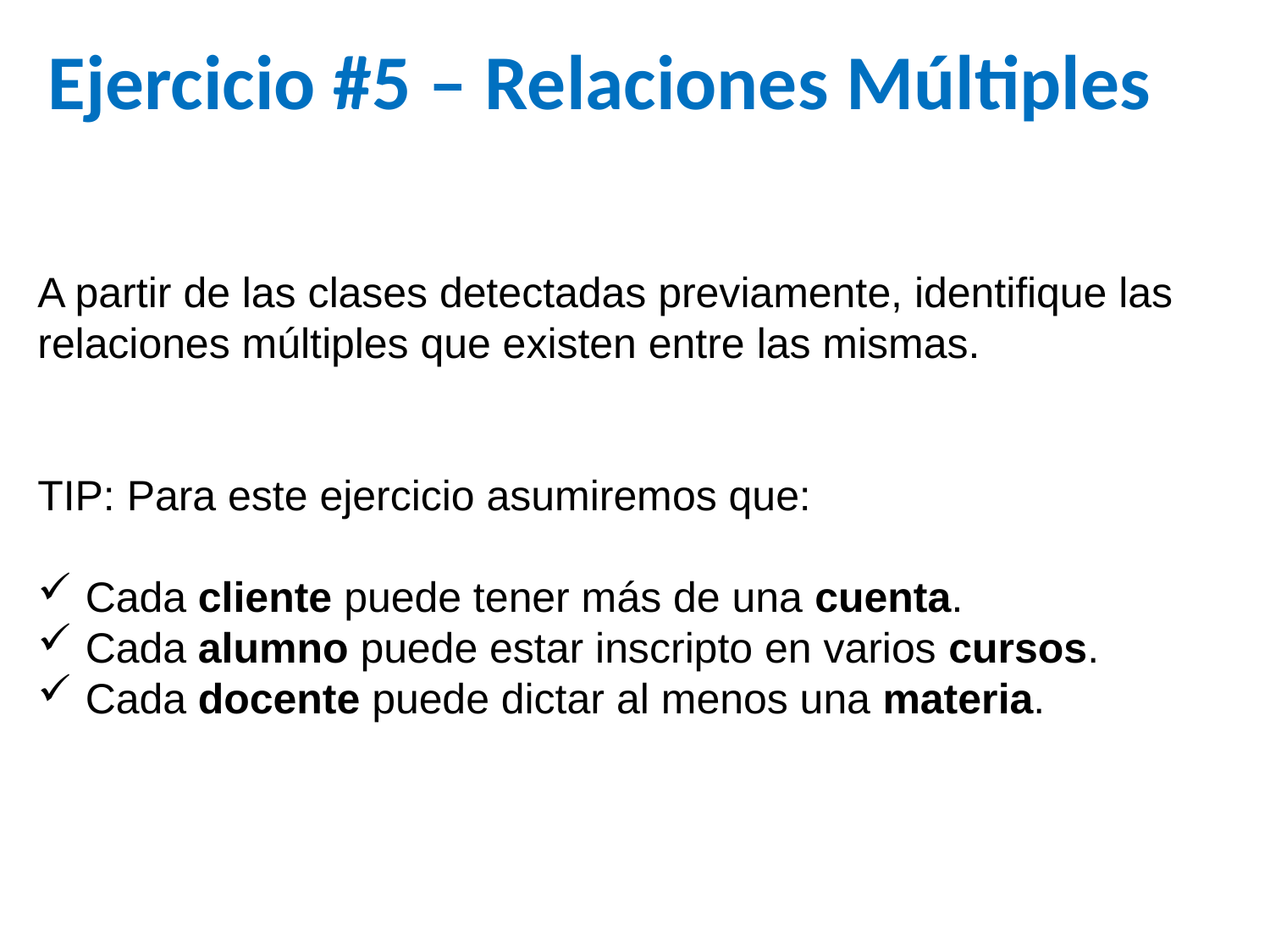

Ejercicio #5 – Relaciones Múltiples
A partir de las clases detectadas previamente, identifique las
relaciones múltiples que existen entre las mismas.

TIP: Para este ejercicio asumiremos que:

Cada cliente puede tener más de una cuenta.
Cada alumno puede estar inscripto en varios cursos.
Cada docente puede dictar al menos una materia.